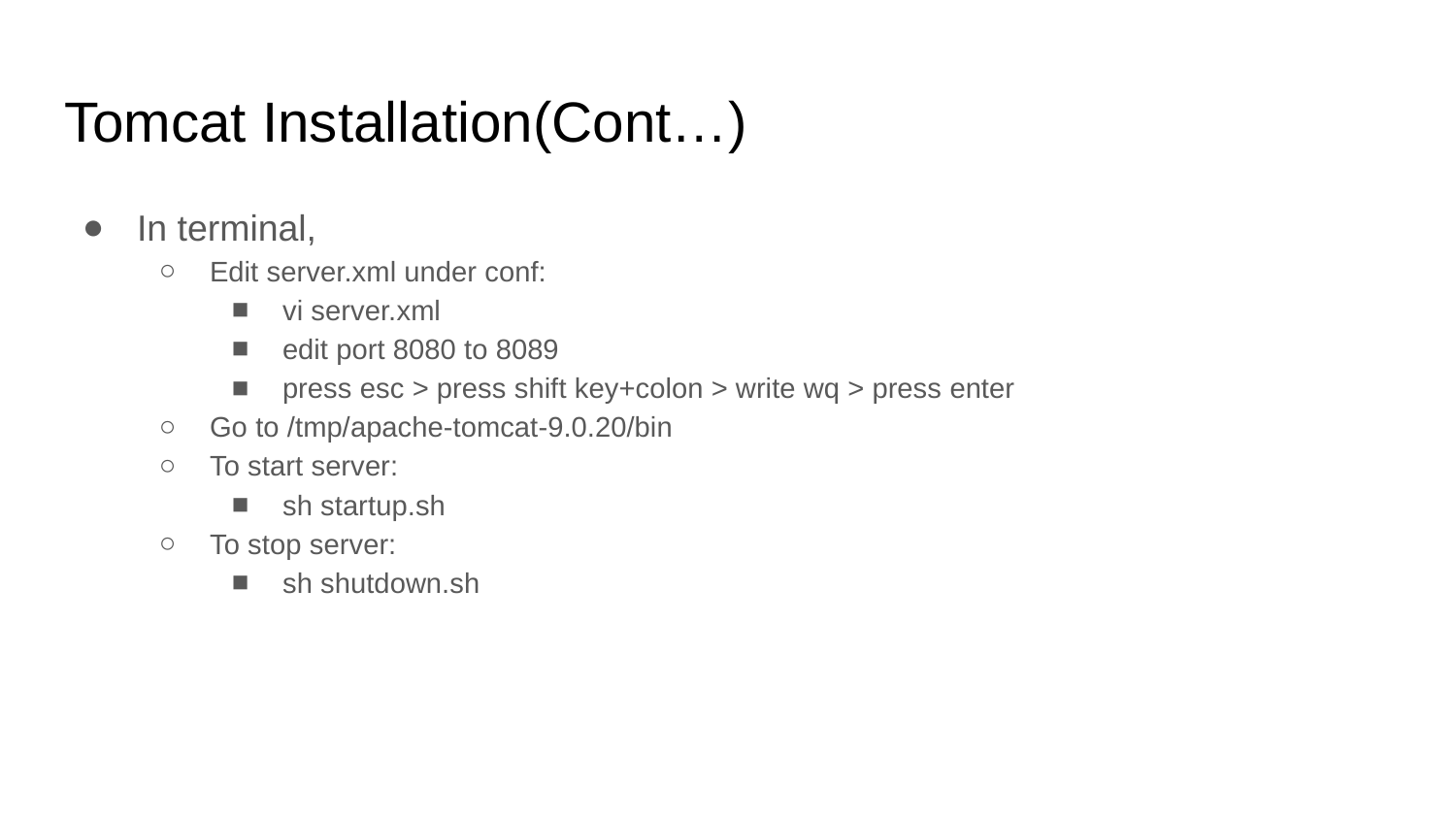

# Tomcat Installation(Cont…)
In terminal,
Edit server.xml under conf:
vi server.xml
edit port 8080 to 8089
press esc > press shift key+colon > write wq > press enter
Go to /tmp/apache-tomcat-9.0.20/bin
To start server:
sh startup.sh
To stop server:
sh shutdown.sh